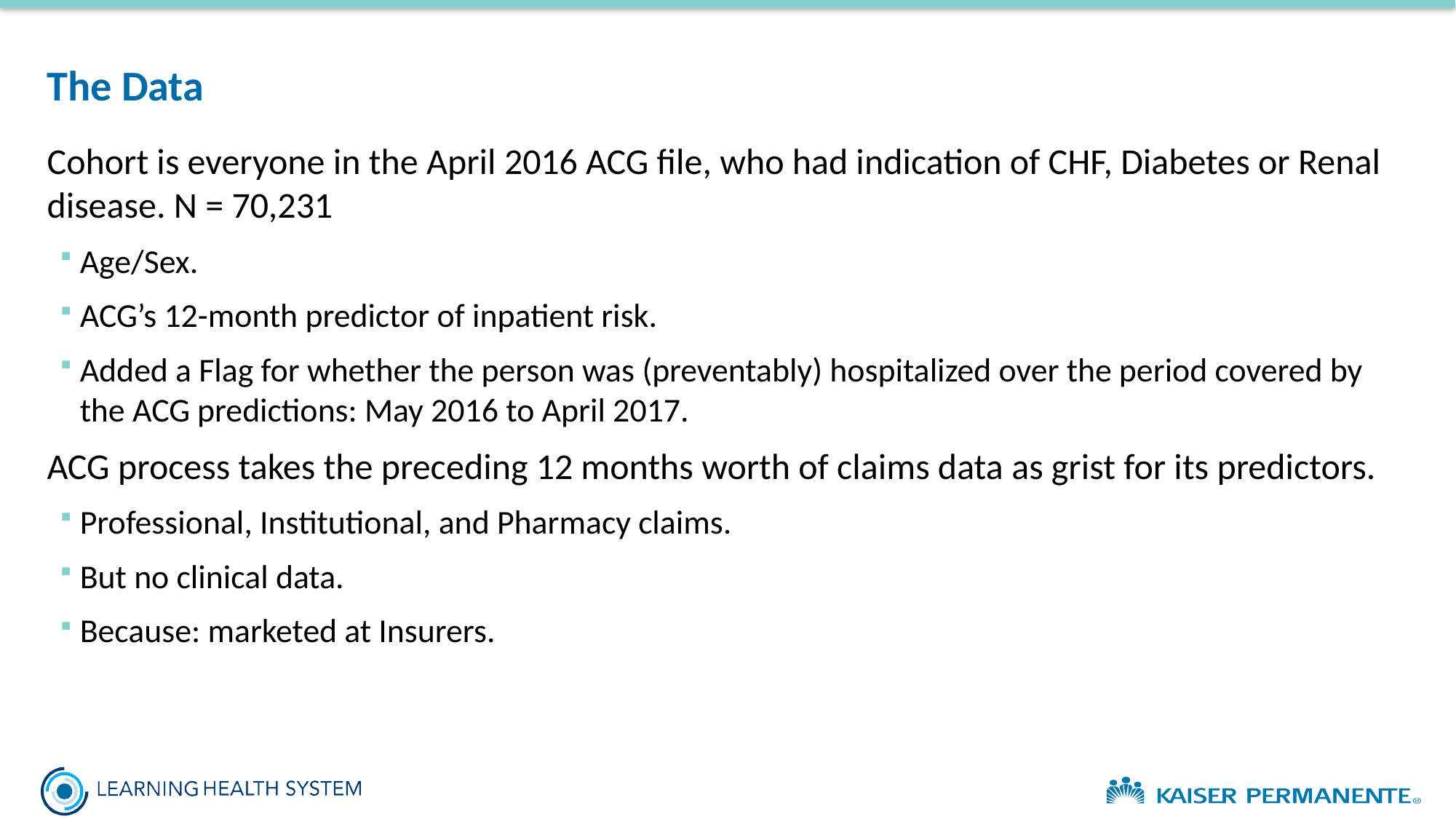

# The Data
Cohort is everyone in the April 2016 ACG file, who had indication of CHF, Diabetes or Renal disease. N = 70,231
Age/Sex.
ACG’s 12-month predictor of inpatient risk.
Added a Flag for whether the person was (preventably) hospitalized over the period covered by the ACG predictions: May 2016 to April 2017.
ACG process takes the preceding 12 months worth of claims data as grist for its predictors.
Professional, Institutional, and Pharmacy claims.
But no clinical data.
Because: marketed at Insurers.